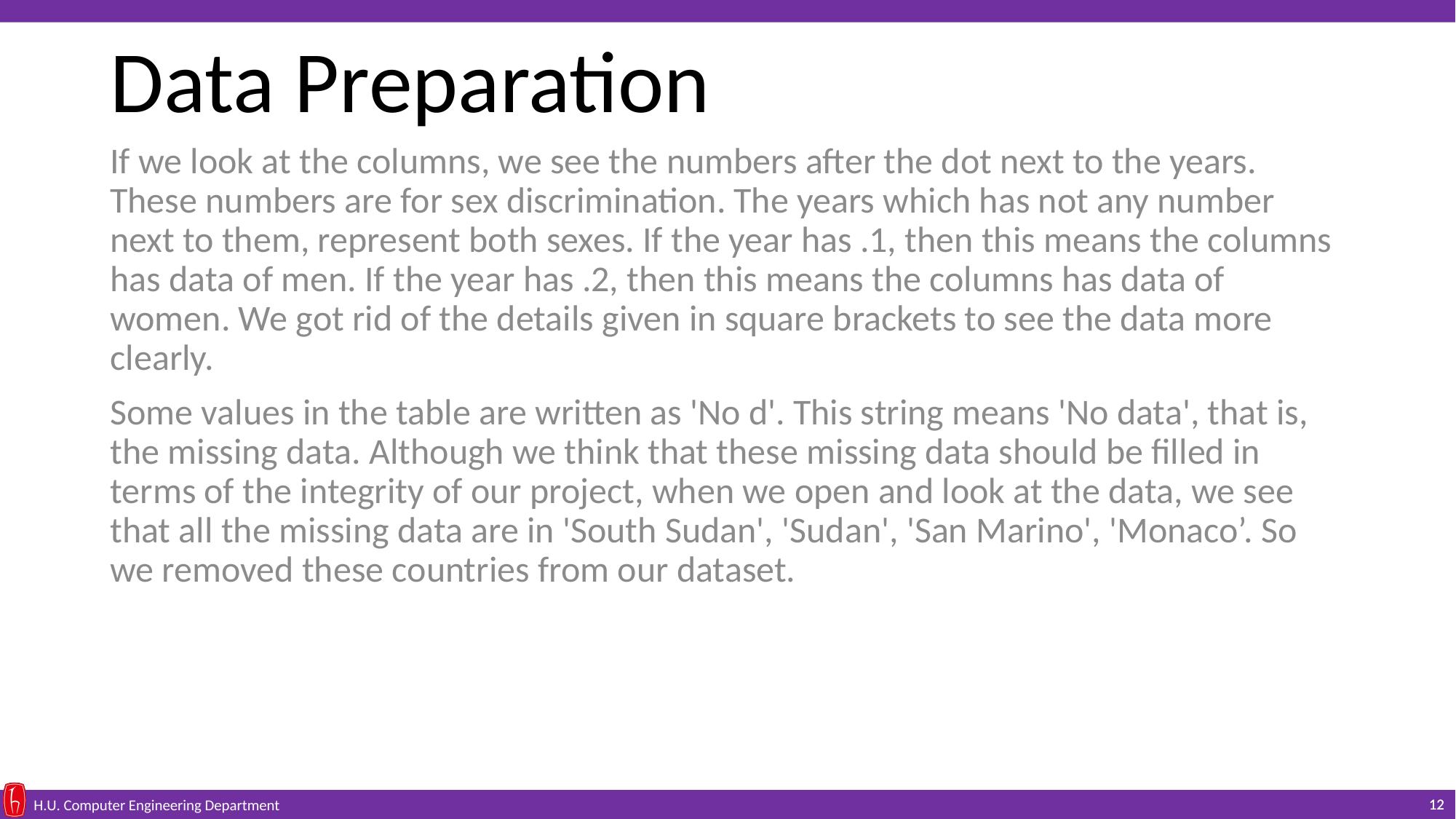

# Data Preparation
If we look at the columns, we see the numbers after the dot next to the years. These numbers are for sex discrimination. The years which has not any number next to them, represent both sexes. If the year has .1, then this means the columns has data of men. If the year has .2, then this means the columns has data of women. We got rid of the details given in square brackets to see the data more clearly.
Some values in the table are written as 'No d'. This string means 'No data', that is, the missing data. Although we think that these missing data should be filled in terms of the integrity of our project, when we open and look at the data, we see that all the missing data are in 'South Sudan', 'Sudan', 'San Marino', 'Monaco’. So we removed these countries from our dataset.
12